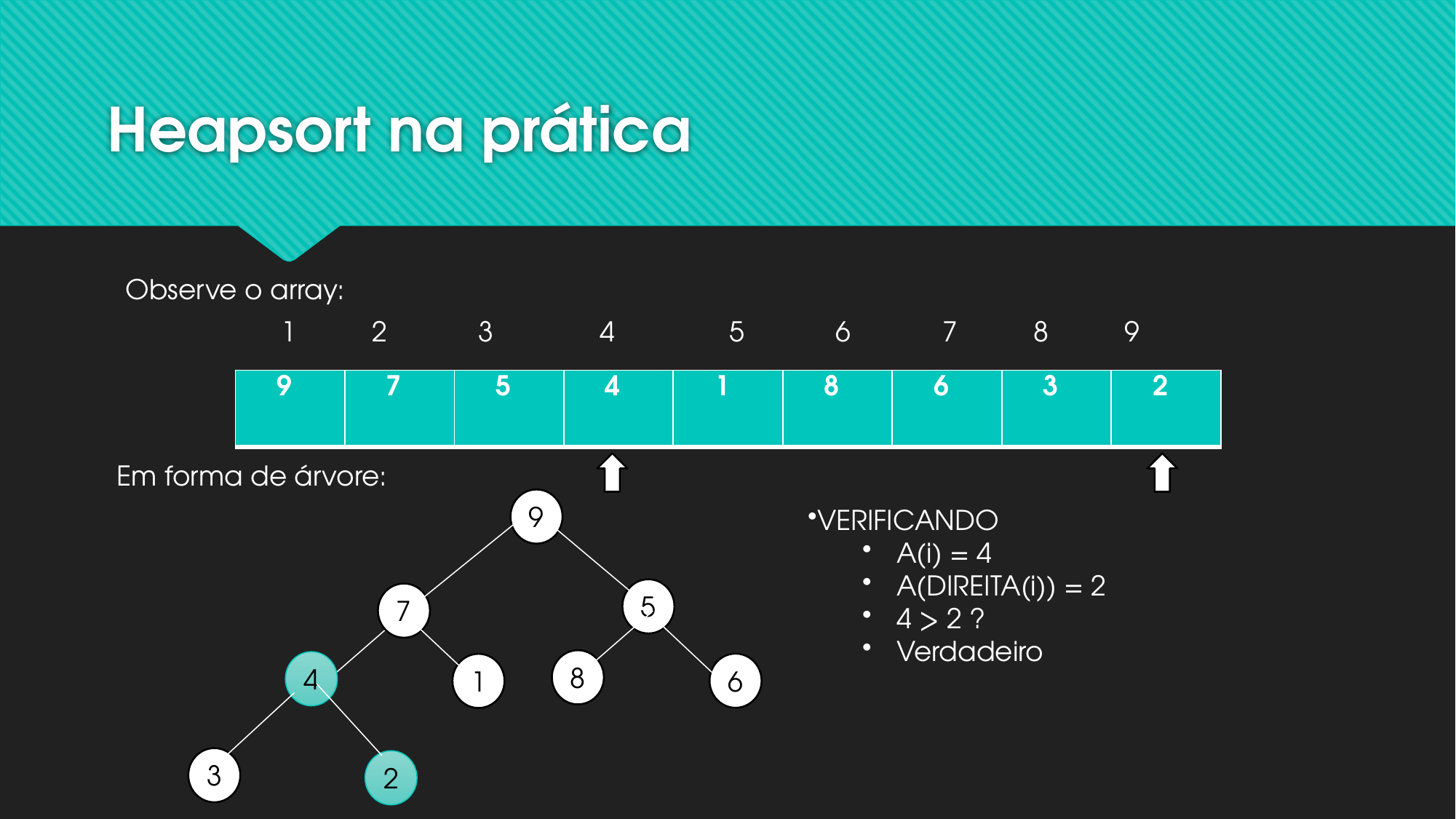

# Heapsort na prática
Observe o array:
1          2            3              4               5            6            7          8          9
| 9 | 7 | 5 | 4 | 1 | 8 | 6 | 3 | 2 |
| --- | --- | --- | --- | --- | --- | --- | --- | --- |
Em forma de árvore:

9
VERIFICANDO
A(i) = 4
A(DIREITA(i)) = 2
4 > 2 ?
Verdadeiro

5
7
8
4
6
1
3
2